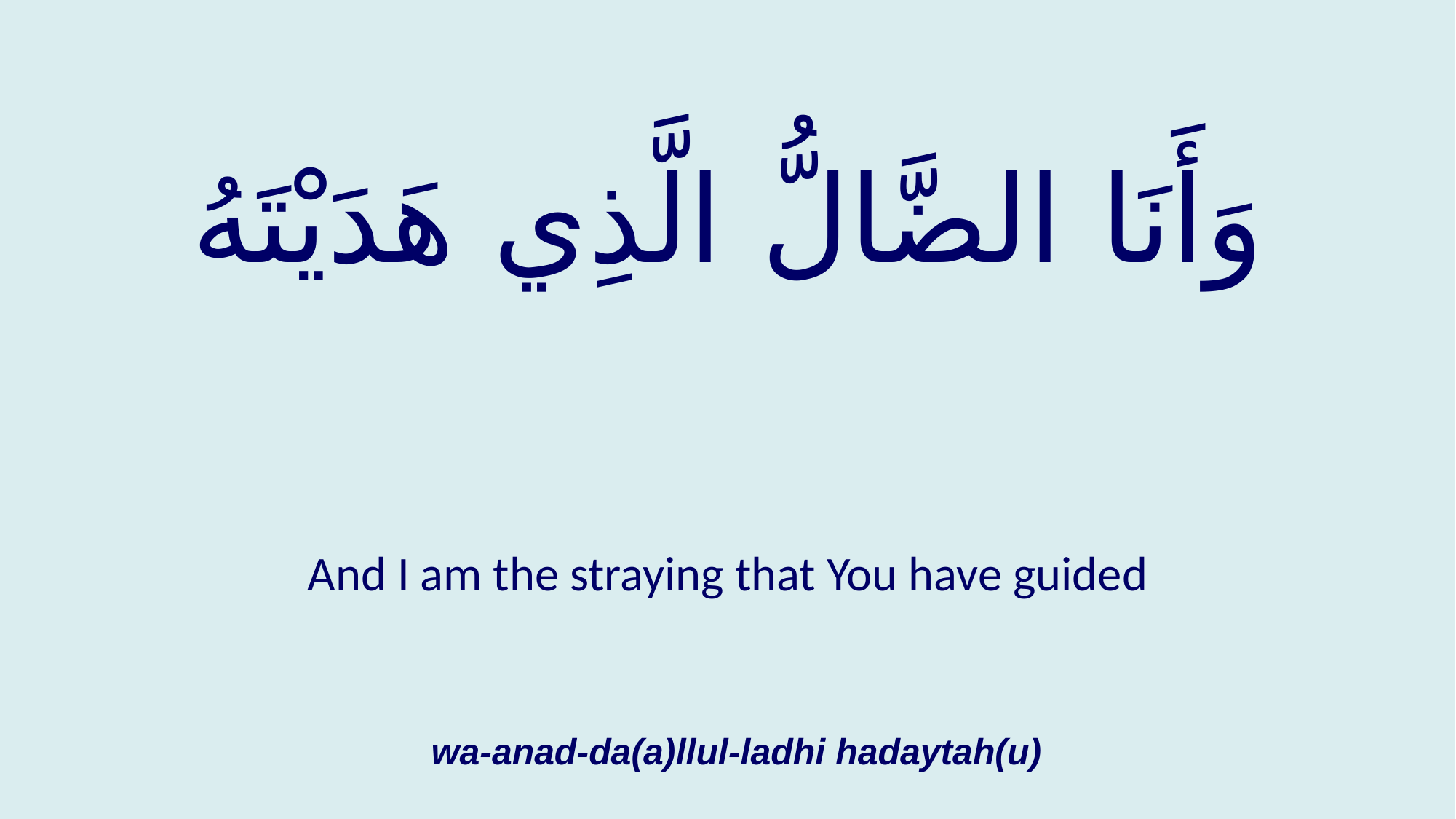

# وَأَنَا الضَّالُّ الَّذِي هَدَيْتَهُ
And I am the straying that You have guided
wa-anad-da(a)llul-ladhi hadaytah(u)